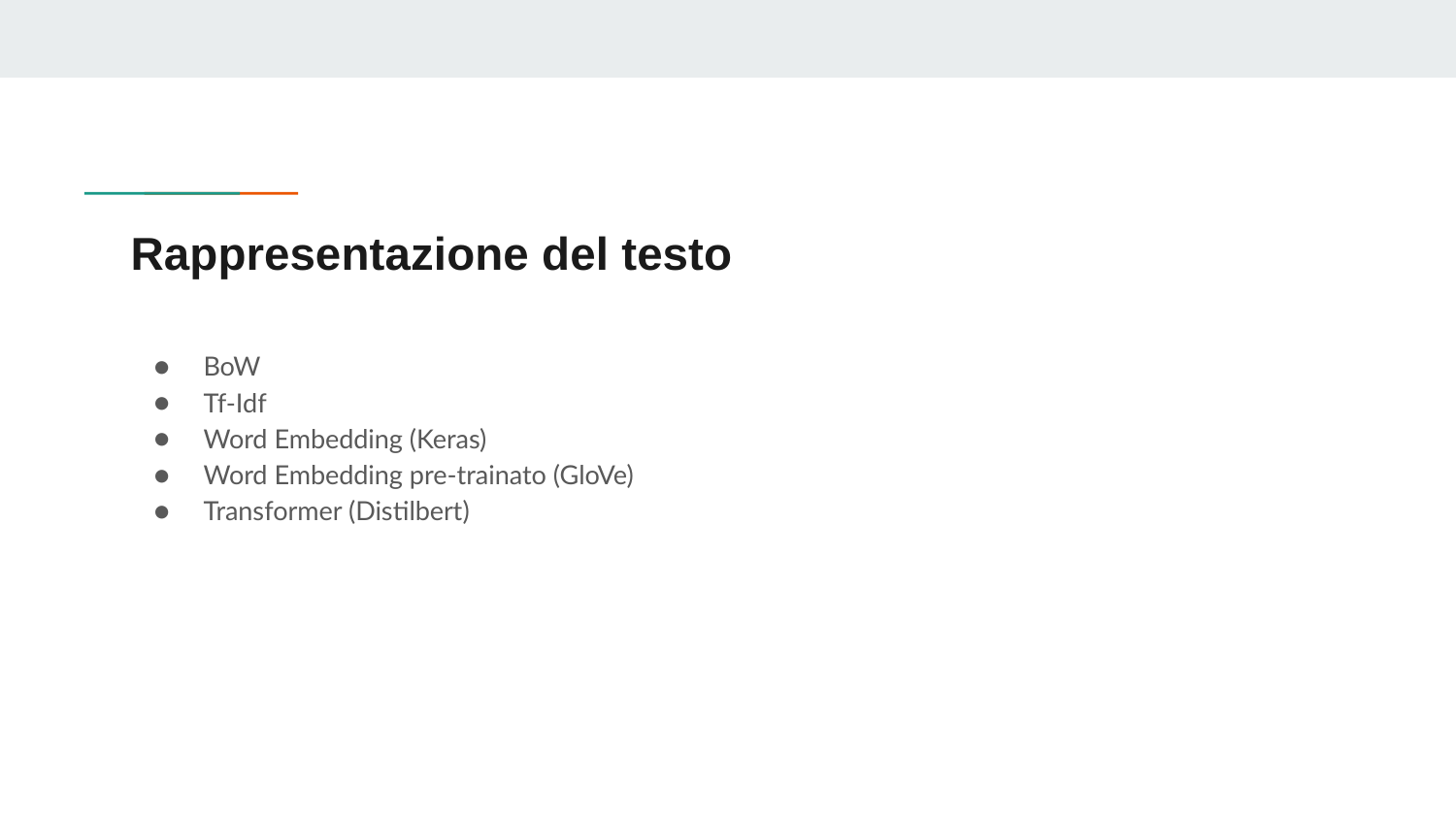

# Rappresentazione del testo
BoW
Tf-Idf
Word Embedding (Keras)
Word Embedding pre-trainato (GloVe)
Transformer (Distilbert)